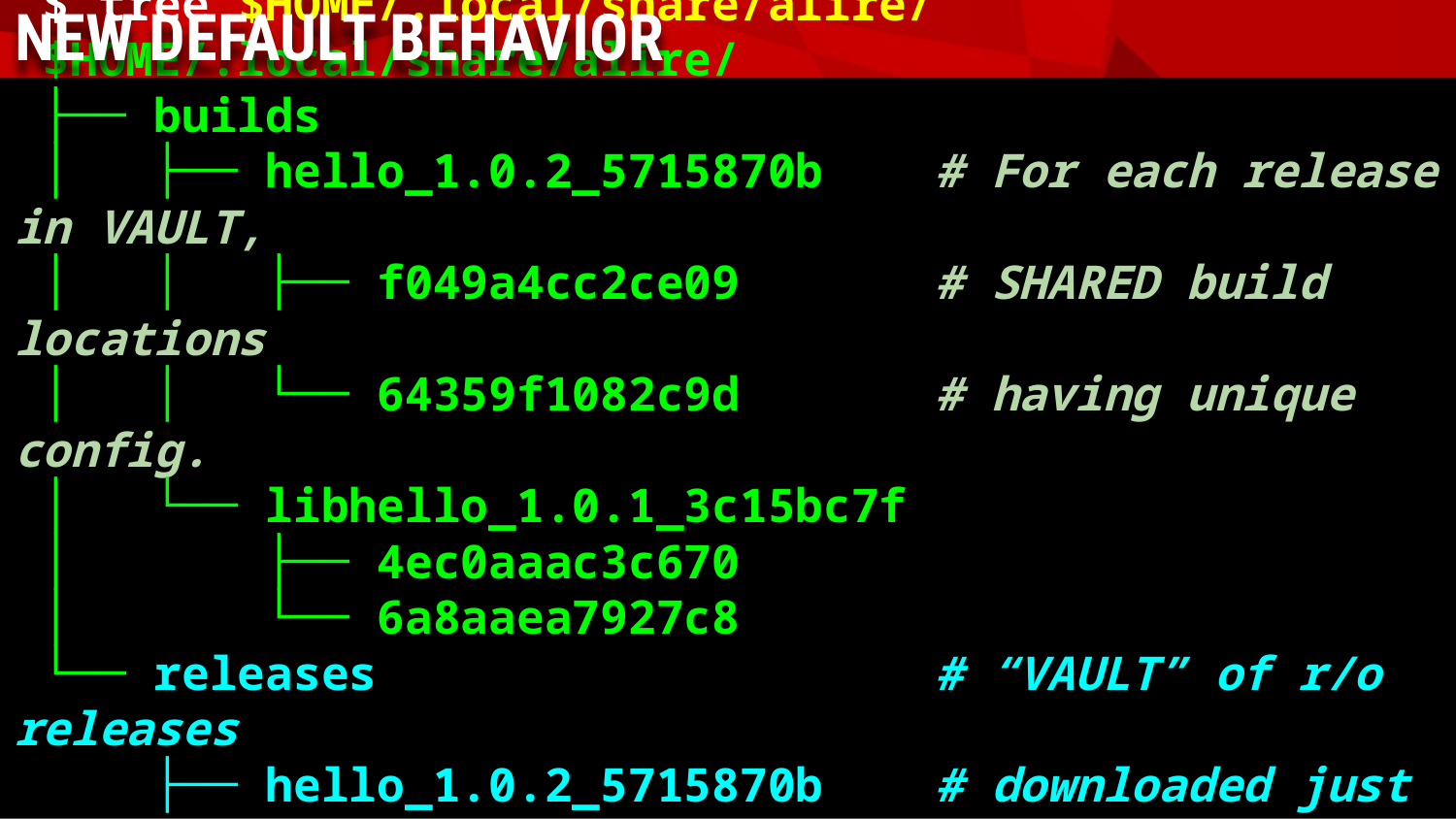

NEW DEFAULT BEHAVIOR
 $ tree $HOME/.local/share/alire/
 $HOME/.local/share/alire/
 ├── builds
 │   ├── hello_1.0.2_5715870b    # For each release in VAULT,
 │   │   ├── f049a4cc2ce09       # SHARED build locations
 │   │   └── 64359f1082c9d       # having unique config.
 │   └── libhello_1.0.1_3c15bc7f
 │       ├── 4ec0aaac3c670
 │       └── 6a8aaea7927c8
 └── releases                    # “VAULT” of r/o releases
     ├── hello_1.0.2_5715870b    # downloaded just once,
     └── libhello_1.0.1_3c15bc7  # kept pristine.